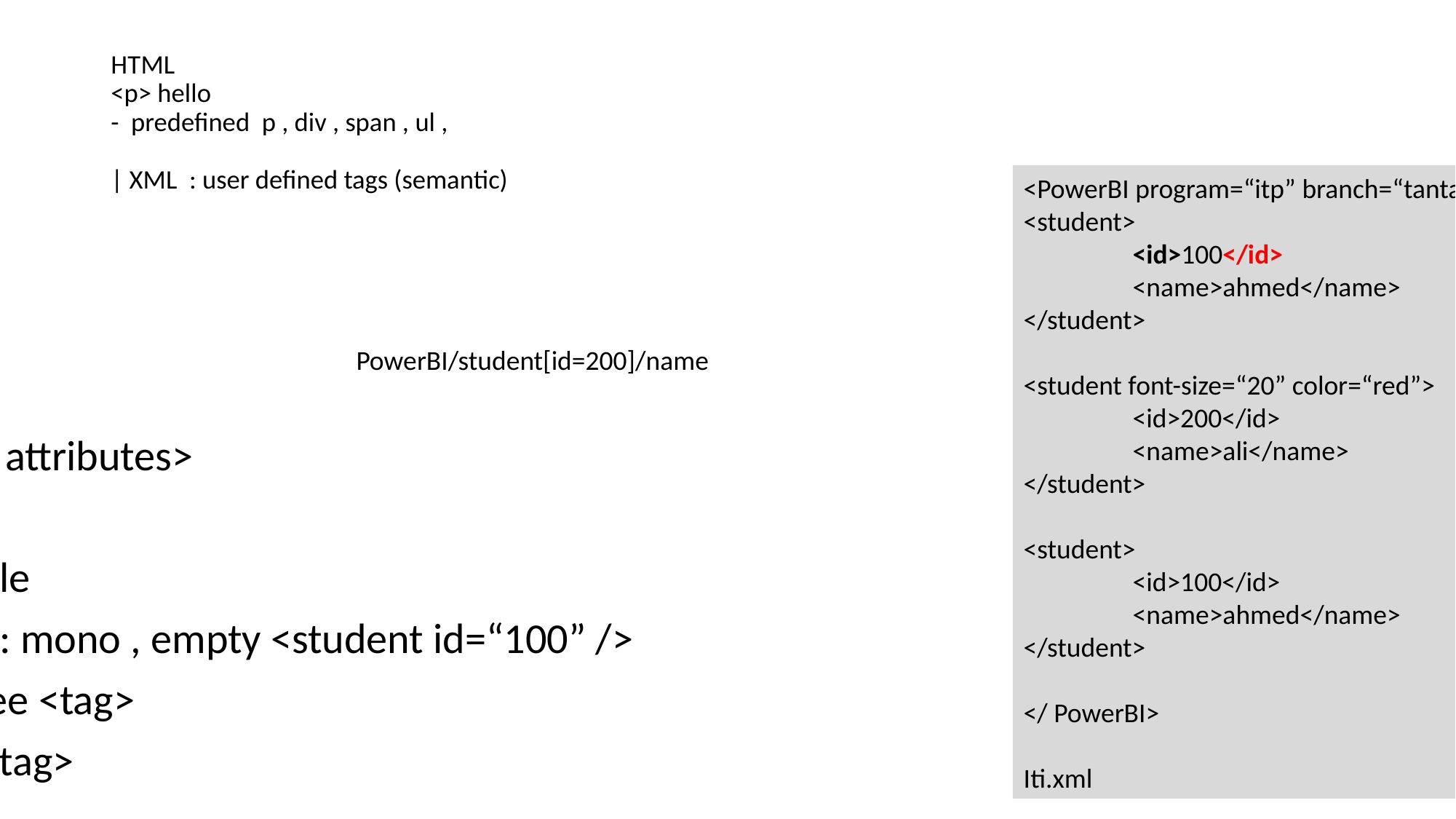

# HTML <p> hello -  predefined  p , div , span , ul , | XML  : user defined tags (semantic)
<person> 100
<PowerBI program=“itp” branch=“tanta”>
<student>
	<id>100</id>
	<name>ahmed</name>
</student>

<student font-size=“20” color=“red”>
	<id>200</id>
	<name>ali</name>
</student>

<student>
	<id>100</id>
	<name>ahmed</name>
</student>

</ PowerBI>

Iti.xml
PowerBI/student[id=200]/name
<اسم الطالب attributes>

// pairs : couple
// self closing : mono , empty <student id=“100” />
// nested :  tree <tag>
		<tag>